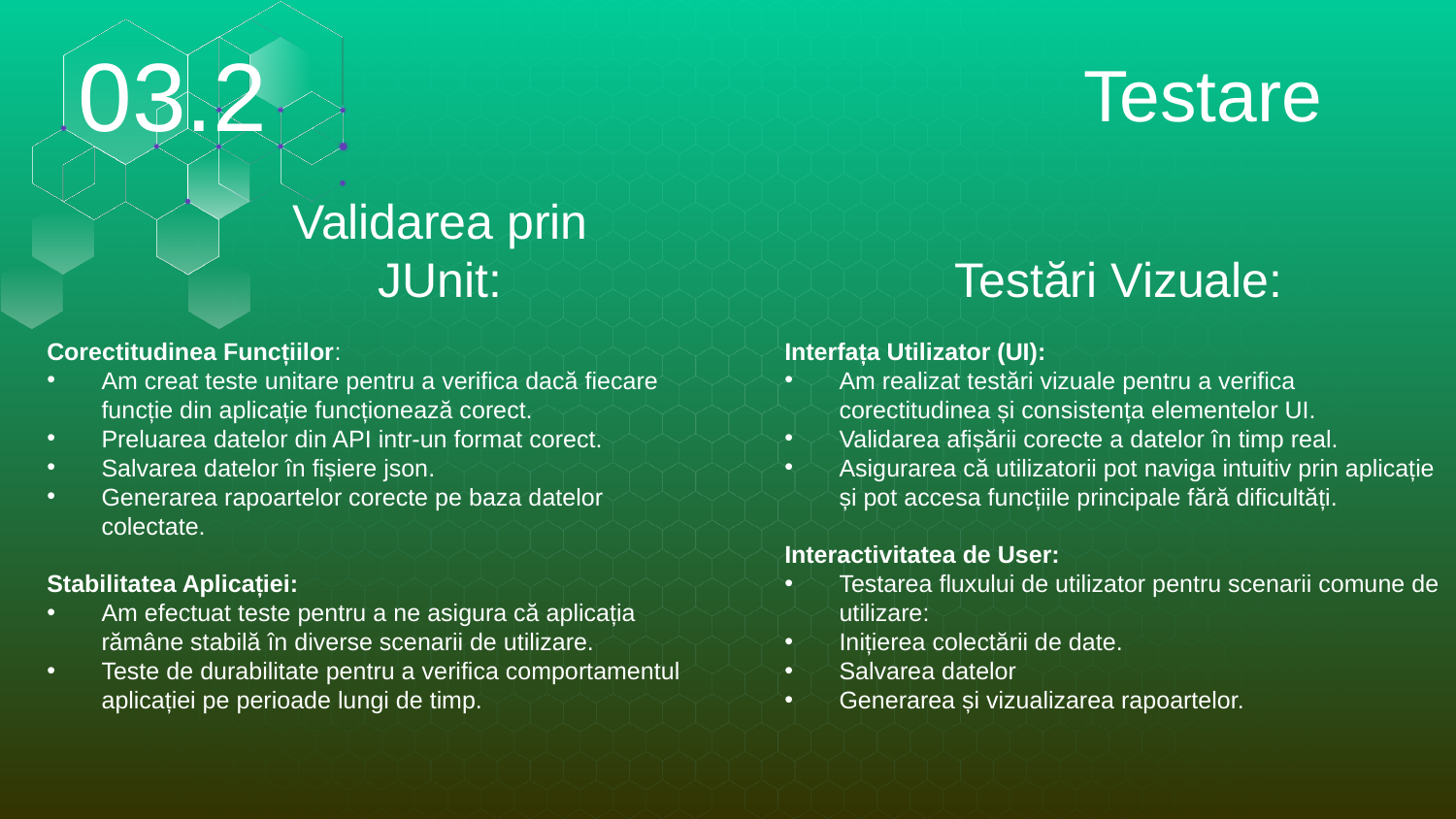

03.2
# Testare
Validarea prin JUnit:
Testări Vizuale:
Corectitudinea Funcțiilor:
Am creat teste unitare pentru a verifica dacă fiecare funcție din aplicație funcționează corect.
Preluarea datelor din API intr-un format corect.
Salvarea datelor în fișiere json.
Generarea rapoartelor corecte pe baza datelor colectate.

Stabilitatea Aplicației:
Am efectuat teste pentru a ne asigura că aplicația rămâne stabilă în diverse scenarii de utilizare.
Teste de durabilitate pentru a verifica comportamentul aplicației pe perioade lungi de timp.
Interfața Utilizator (UI):
Am realizat testări vizuale pentru a verifica corectitudinea și consistența elementelor UI.
Validarea afișării corecte a datelor în timp real.
Asigurarea că utilizatorii pot naviga intuitiv prin aplicație și pot accesa funcțiile principale fără dificultăți.

Interactivitatea de User:
Testarea fluxului de utilizator pentru scenarii comune de utilizare:
Inițierea colectării de date.
Salvarea datelor
Generarea și vizualizarea rapoartelor.